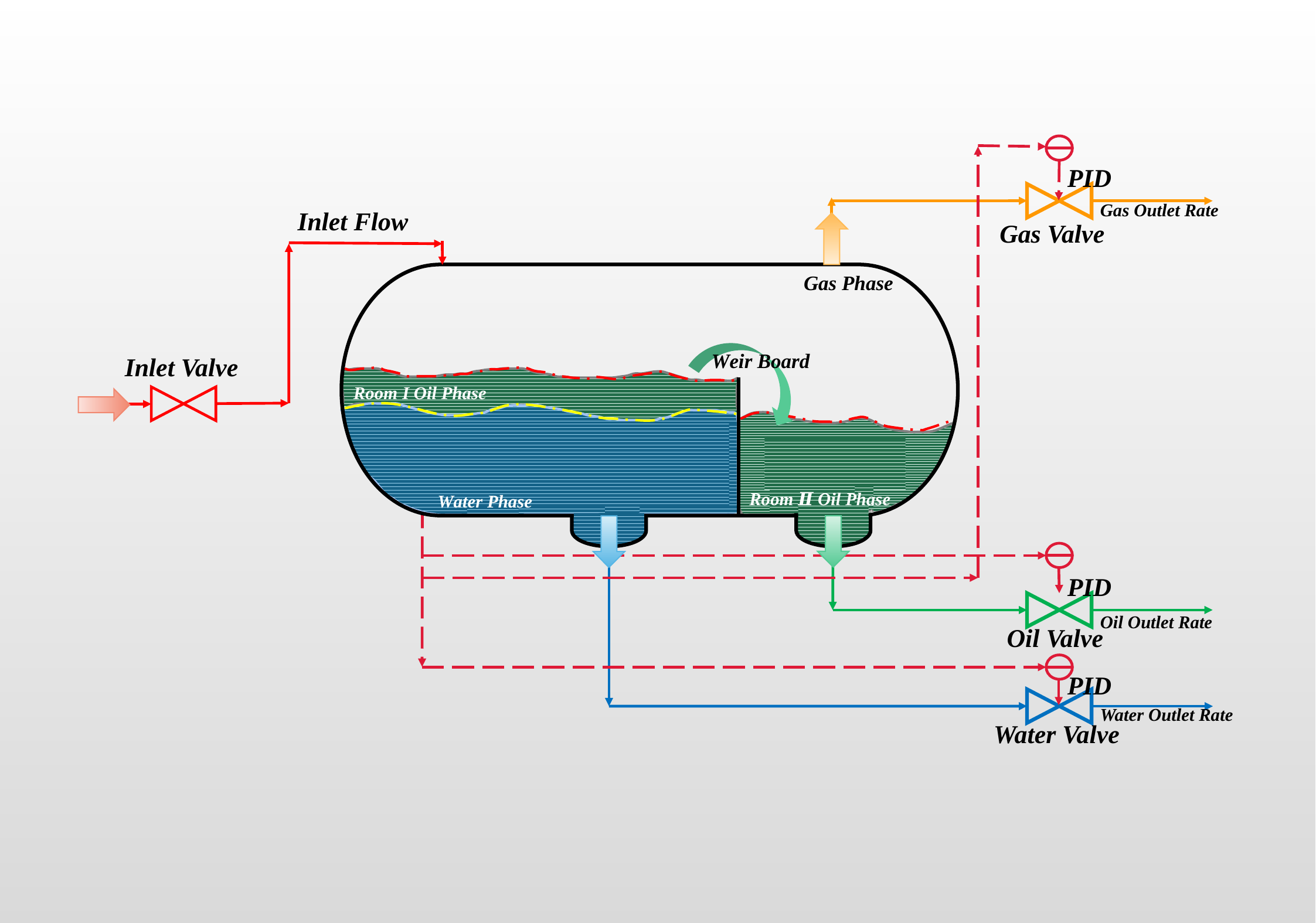

PID

Inlet Flow

Gas Phase
Room I Oil Phase
Water Phase

Weir Board
Inlet Valve

Room Ⅱ Oil Phase

Gas Valve

PID

Oil Outlet Rate
Oil Valve

PID

Water Outlet Rate
Water Valve
Gas Outlet Rate